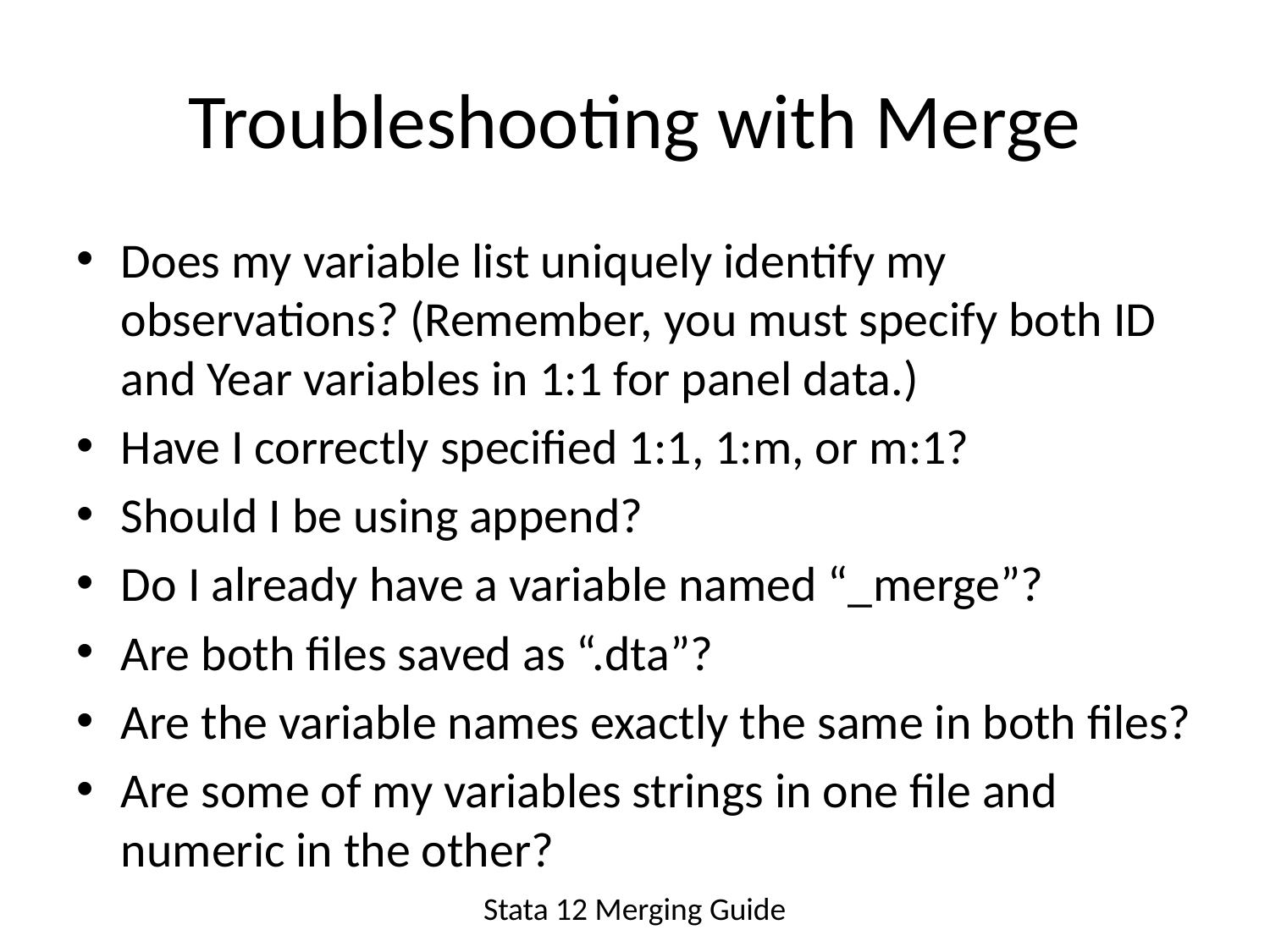

# Troubleshooting with Merge
Does my variable list uniquely identify my observations? (Remember, you must specify both ID and Year variables in 1:1 for panel data.)
Have I correctly specified 1:1, 1:m, or m:1?
Should I be using append?
Do I already have a variable named “_merge”?
Are both files saved as “.dta”?
Are the variable names exactly the same in both files?
Are some of my variables strings in one file and numeric in the other?
Stata 12 Merging Guide